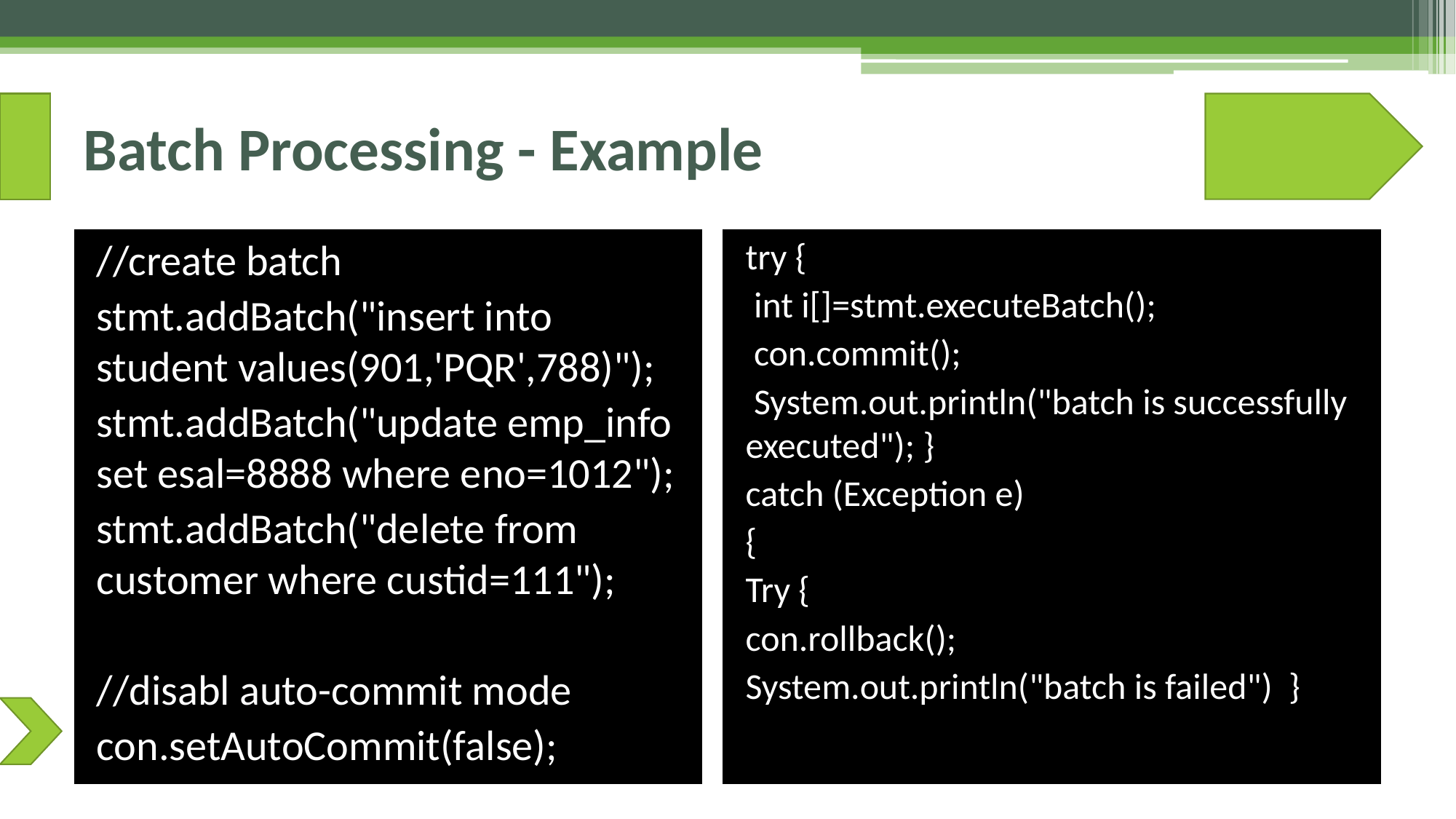

# Batch Processing - Example
try {
 int i[]=stmt.executeBatch();
 con.commit();
 System.out.println("batch is successfully executed"); }
catch (Exception e)
{
Try {
con.rollback();
System.out.println("batch is failed")  }
//create batch
stmt.addBatch("insert into student values(901,'PQR',788)");
stmt.addBatch("update emp_info set esal=8888 where eno=1012");
stmt.addBatch("delete from customer where custid=111");

//disabl auto-commit mode
con.setAutoCommit(false);